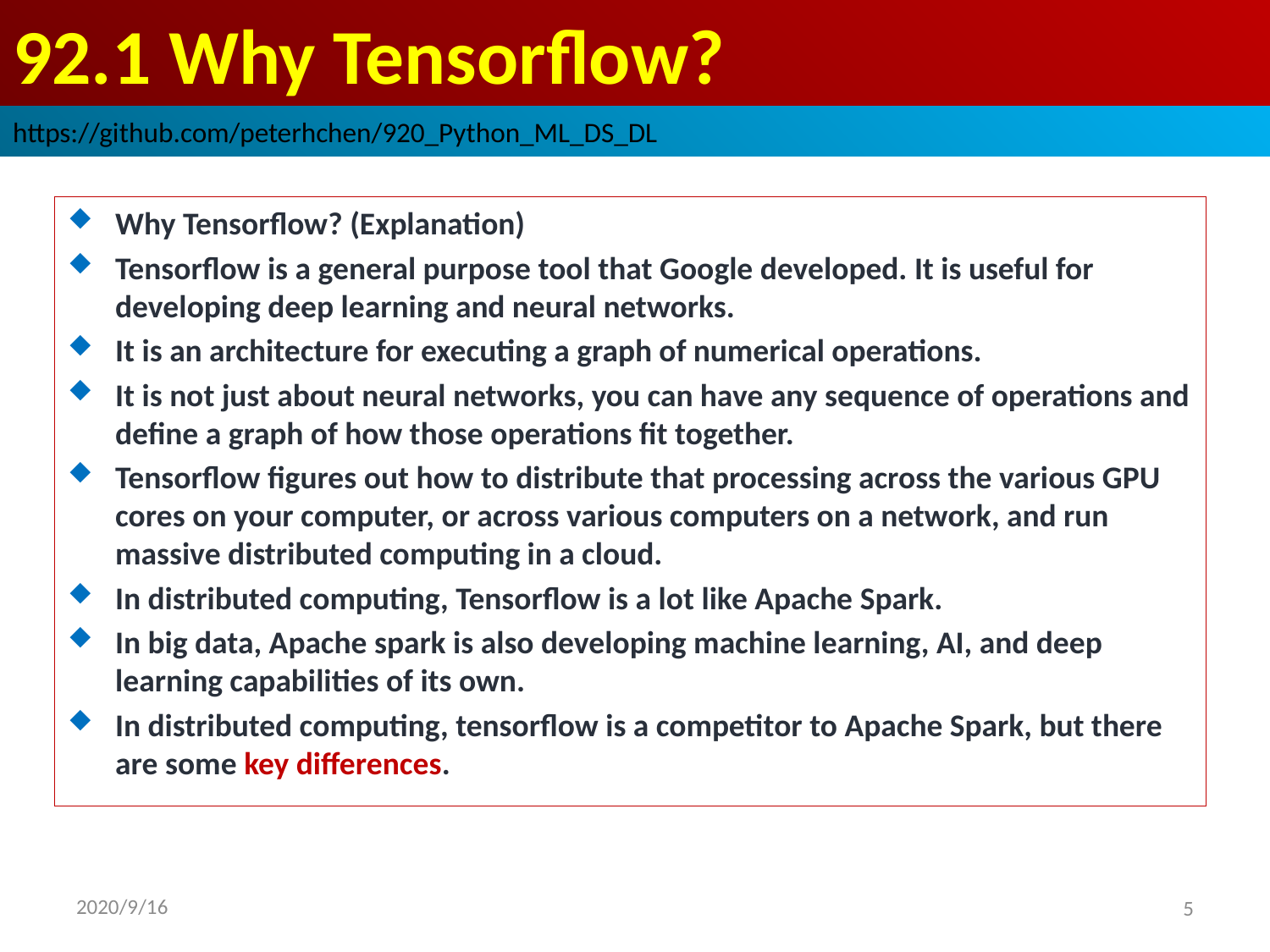

# 92.1 Why Tensorflow?
https://github.com/peterhchen/920_Python_ML_DS_DL
Why Tensorflow? (Explanation)
Tensorflow is a general purpose tool that Google developed. It is useful for developing deep learning and neural networks.
It is an architecture for executing a graph of numerical operations.
It is not just about neural networks, you can have any sequence of operations and define a graph of how those operations fit together.
Tensorflow figures out how to distribute that processing across the various GPU cores on your computer, or across various computers on a network, and run massive distributed computing in a cloud.
In distributed computing, Tensorflow is a lot like Apache Spark.
In big data, Apache spark is also developing machine learning, AI, and deep learning capabilities of its own.
In distributed computing, tensorflow is a competitor to Apache Spark, but there are some key differences.
2020/9/16
5